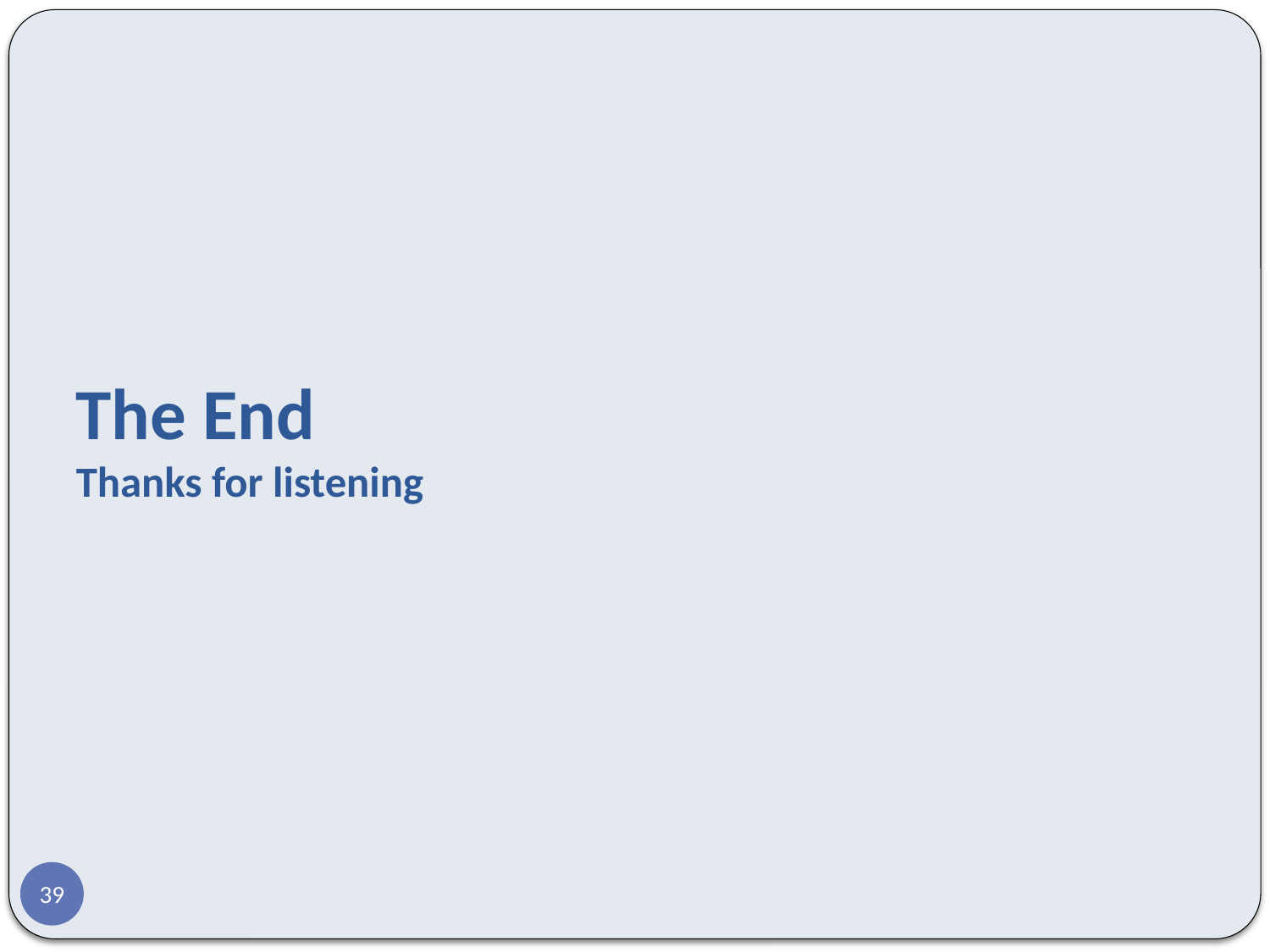

# The End Thanks for listening
39